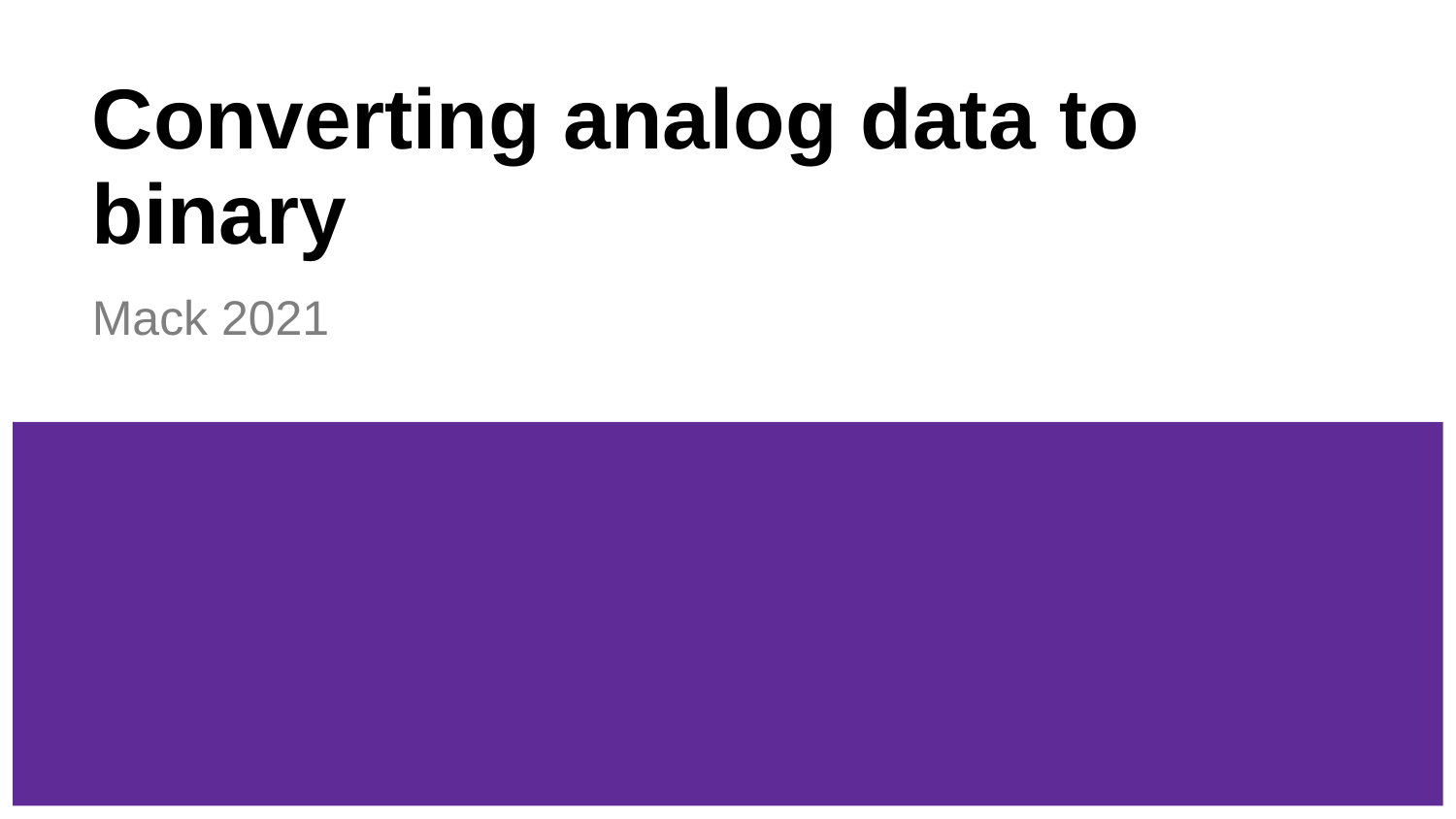

# Converting analog data to binary
Mack 2021